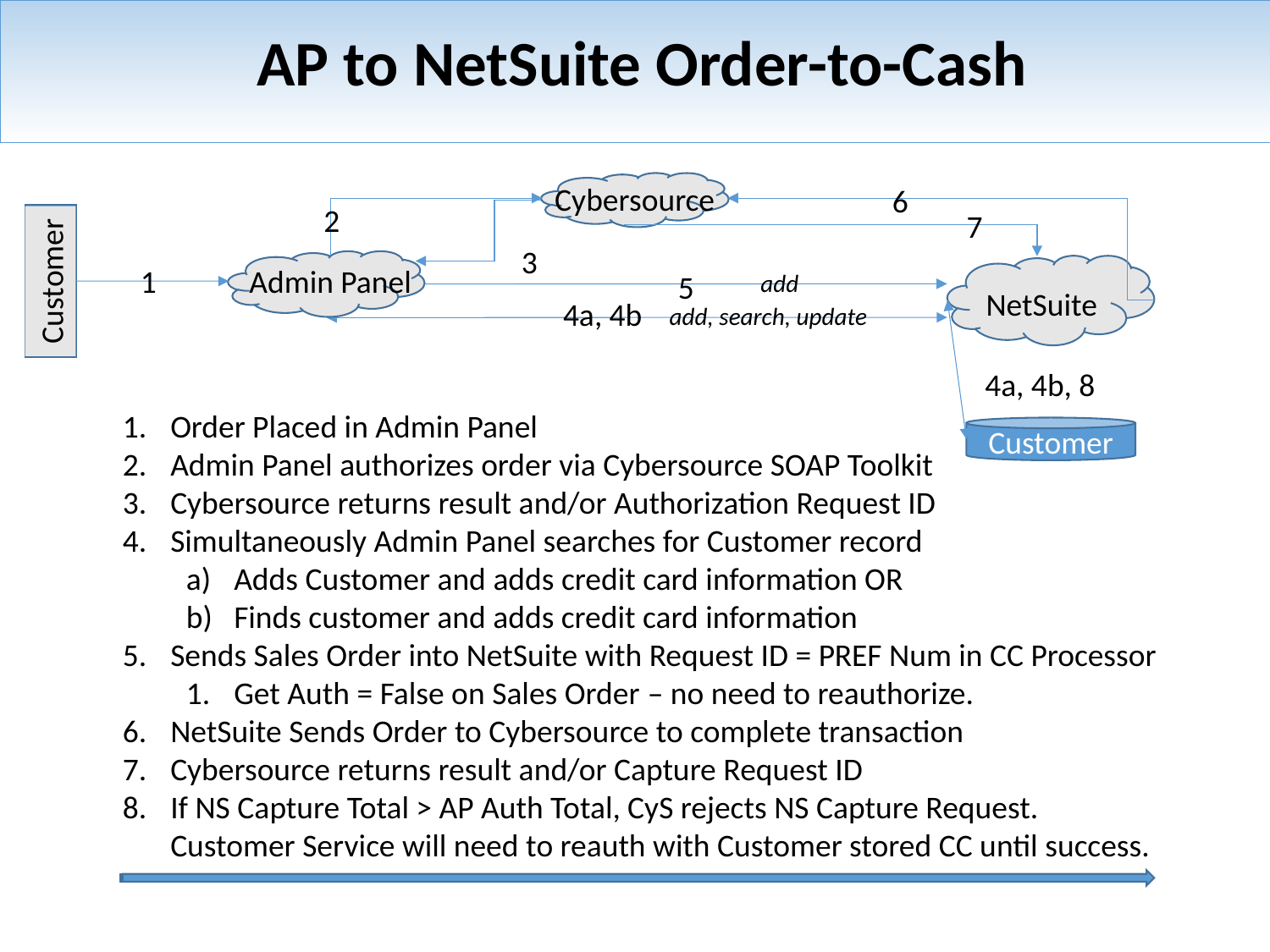

AP to NetSuite Order-to-Cash

Cybersource
6
2
7

3

Customer
1
Admin Panel

add
5
NetSuite
4a, 4b
add, search, update
4a, 4b, 8
Order Placed in Admin Panel
Admin Panel authorizes order via Cybersource SOAP Toolkit
Cybersource returns result and/or Authorization Request ID
Simultaneously Admin Panel searches for Customer record
Adds Customer and adds credit card information OR
Finds customer and adds credit card information
Sends Sales Order into NetSuite with Request ID = PREF Num in CC Processor
Get Auth = False on Sales Order – no need to reauthorize.
NetSuite Sends Order to Cybersource to complete transaction
Cybersource returns result and/or Capture Request ID
If NS Capture Total > AP Auth Total, CyS rejects NS Capture Request. Customer Service will need to reauth with Customer stored CC until success.

Customer